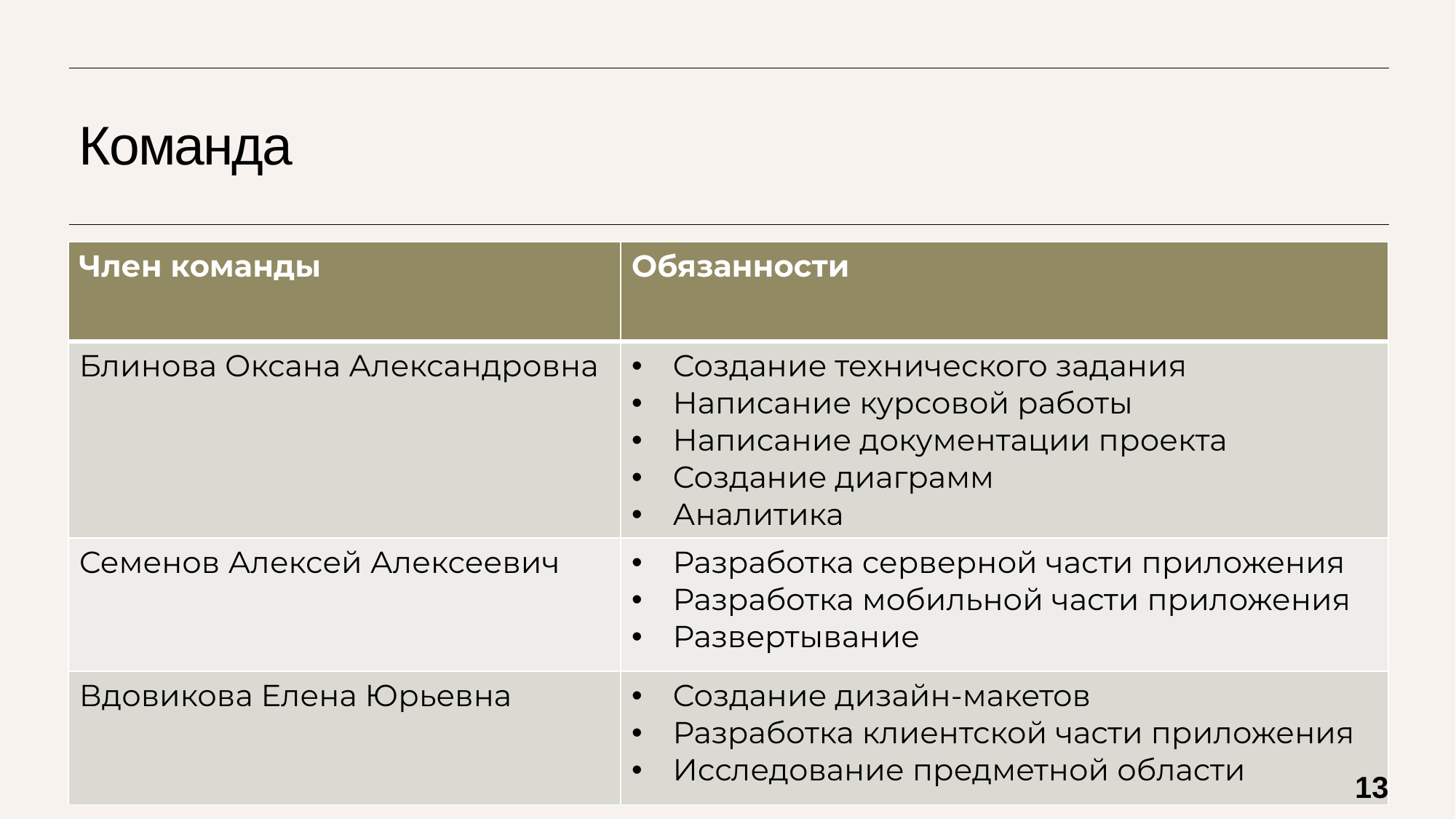

# Команда
| Член команды | Обязанности |
| --- | --- |
| Блинова Оксана Александровна | Создание технического задания Написание курсовой работы Написание документации проекта Создание диаграмм Аналитика |
| Семенов Алексей Алексеевич | Разработка серверной части приложения Разработка мобильной части приложения Развертывание |
| Вдовикова Елена Юрьевна | Создание дизайн-макетов Разработка клиентской части приложения Исследование предметной области |
13